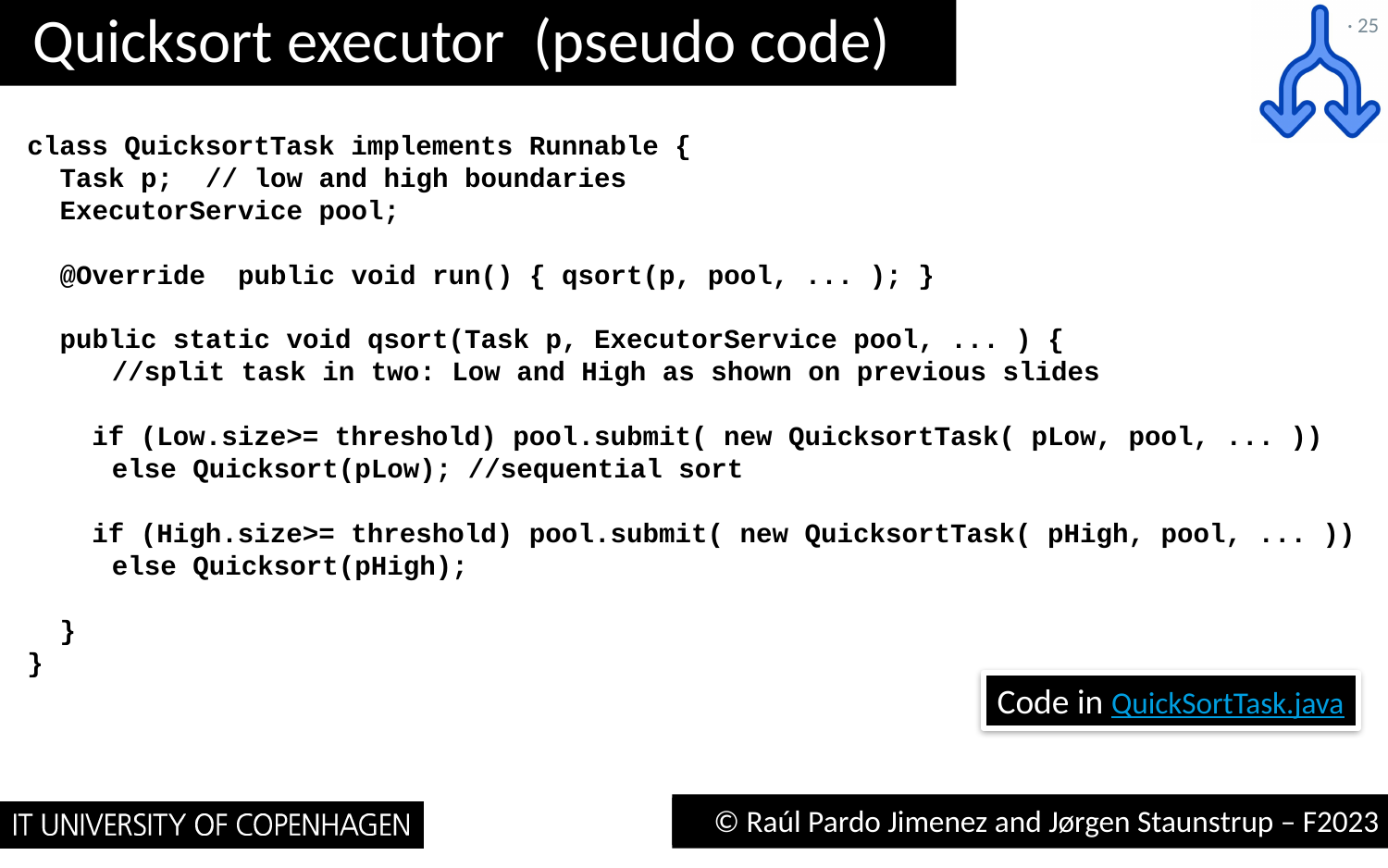

# Quicksort executor  (pseudo code)
· 25
class QuicksortTask implements Runnable {
  Task p;  // low and high boundaries
  ExecutorService pool;

  @Override  public void run() { qsort(p, pool, ... ); }

  public static void qsort(Task p, ExecutorService pool, ... ) {
	  //split task in two: Low and High as shown on previous slides

    if (Low.size>= threshold) pool.submit( new QuicksortTask( pLow, pool, ... ))
	  else Quicksort(pLow); //sequential sort

    if (High.size>= threshold) pool.submit( new QuicksortTask( pHigh, pool, ... ))
	  else Quicksort(pHigh);

  }
}
Code in QuickSortTask.java